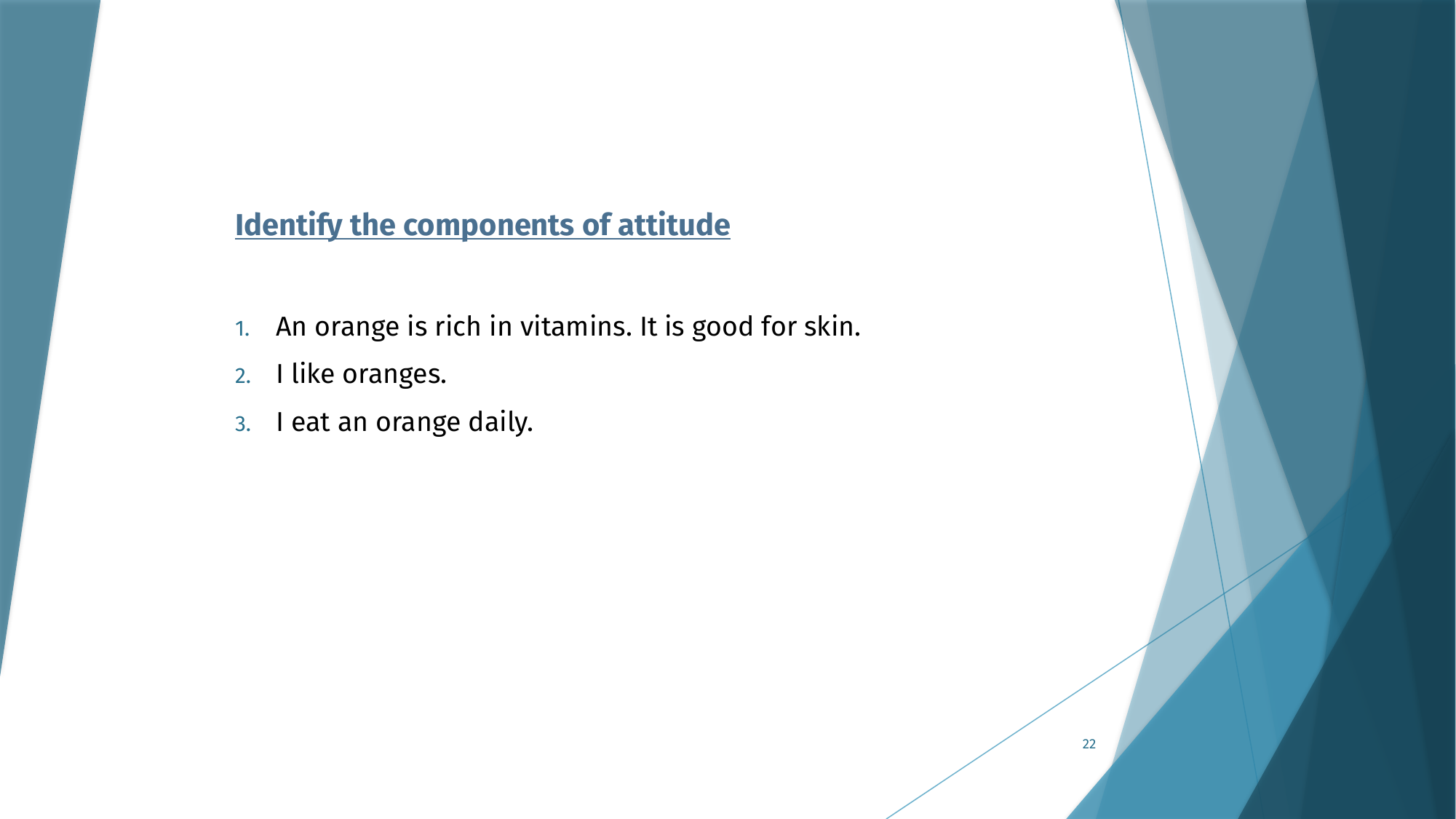

Identify the components of attitude

An orange is rich in vitamins. It is good for skin.
I like oranges.
I eat an orange daily.

22